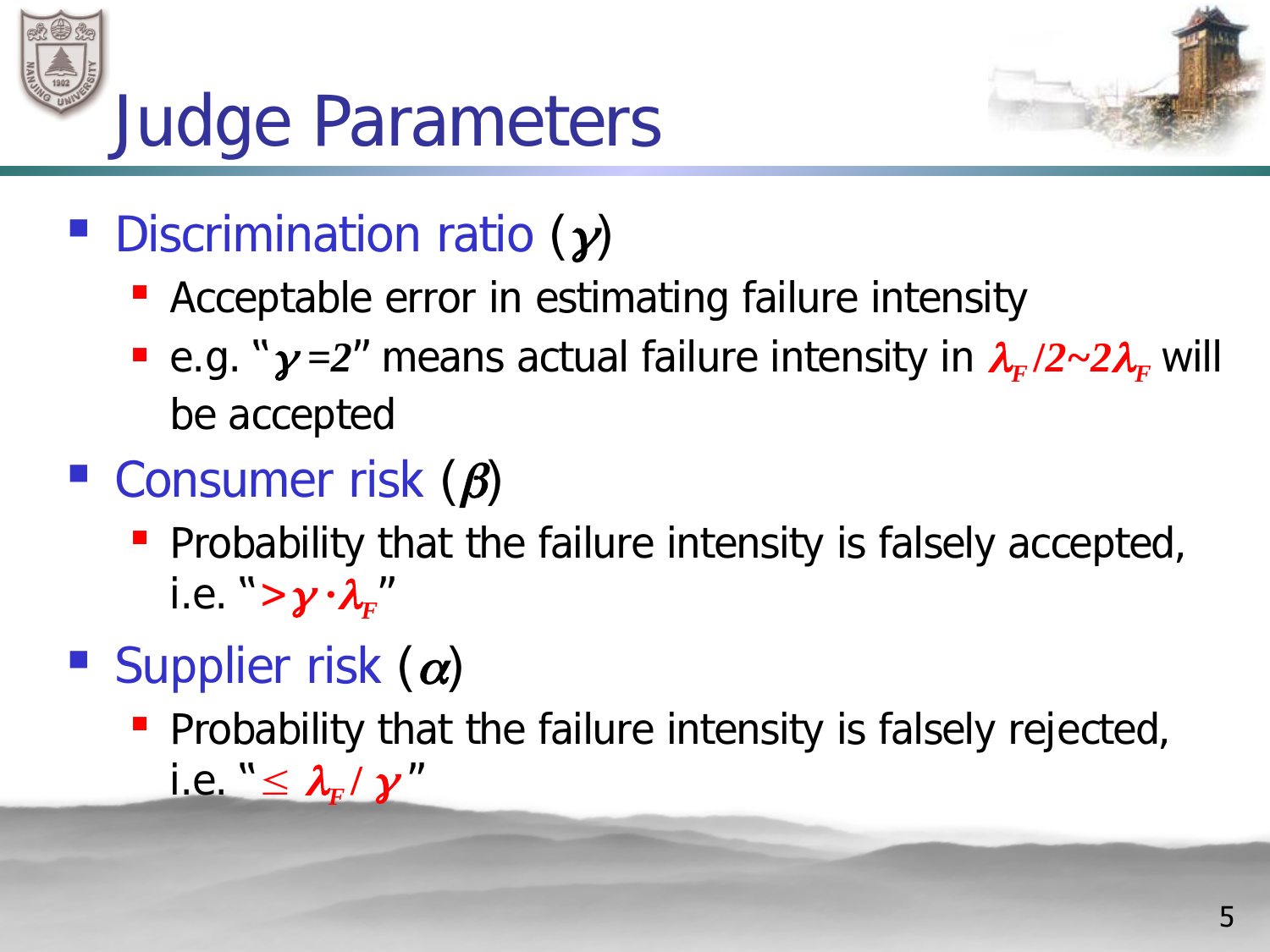

# Judge Parameters
Discrimination ratio (γ)
Acceptable error in estimating failure intensity
e.g. “γ =2” means actual failure intensity in λF /2~2λF will be accepted
Consumer risk (β)
Probability that the failure intensity is falsely accepted, i.e. “>γ ·λF”
Supplier risk (α)
Probability that the failure intensity is falsely rejected, i.e. “≤ λF / γ ”
5